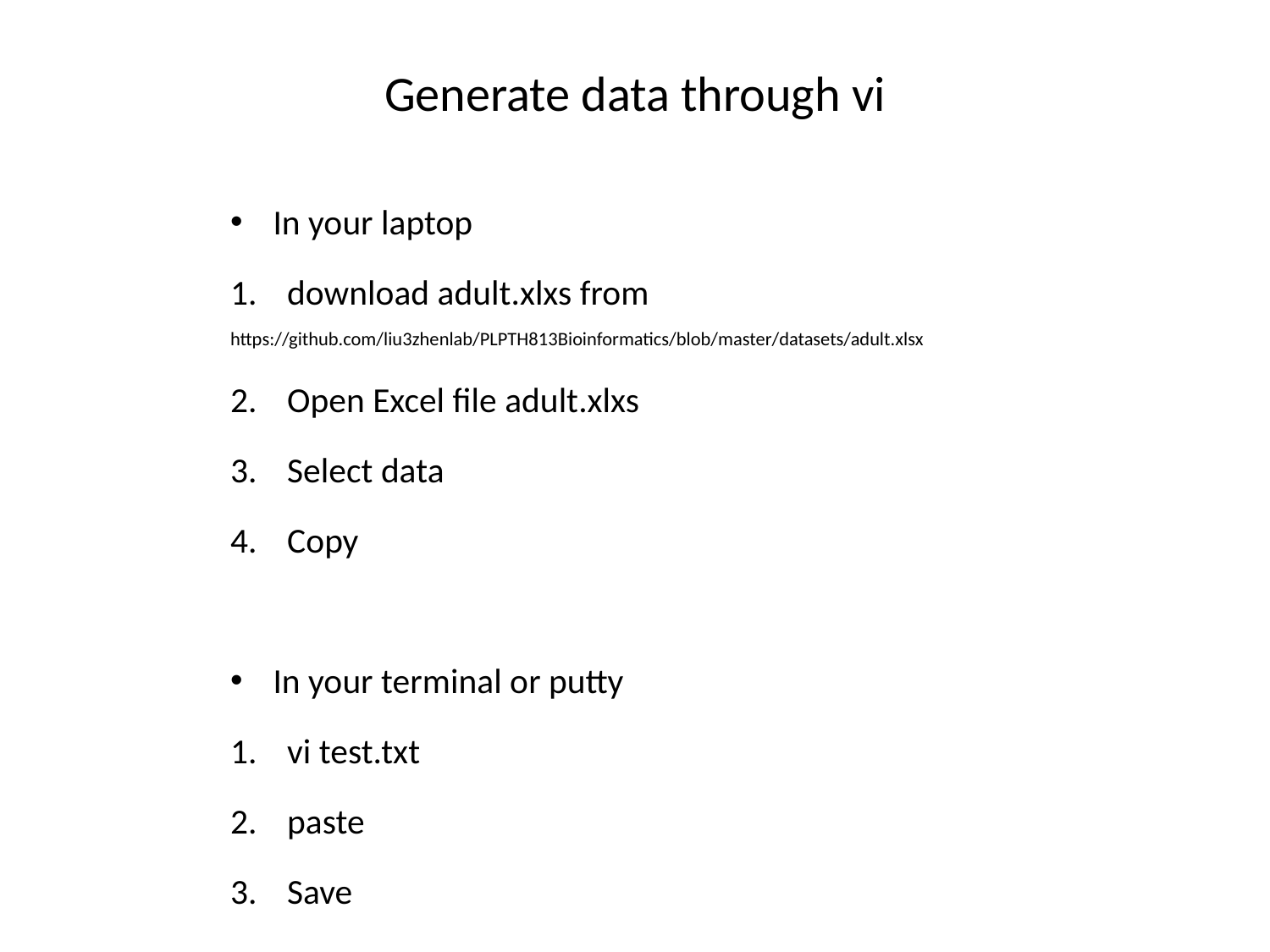

# Generate data through vi
In your laptop
download adult.xlxs from
https://github.com/liu3zhenlab/PLPTH813Bioinformatics/blob/master/datasets/adult.xlsx
Open Excel file adult.xlxs
Select data
Copy

In your terminal or putty
vi test.txt
paste
Save